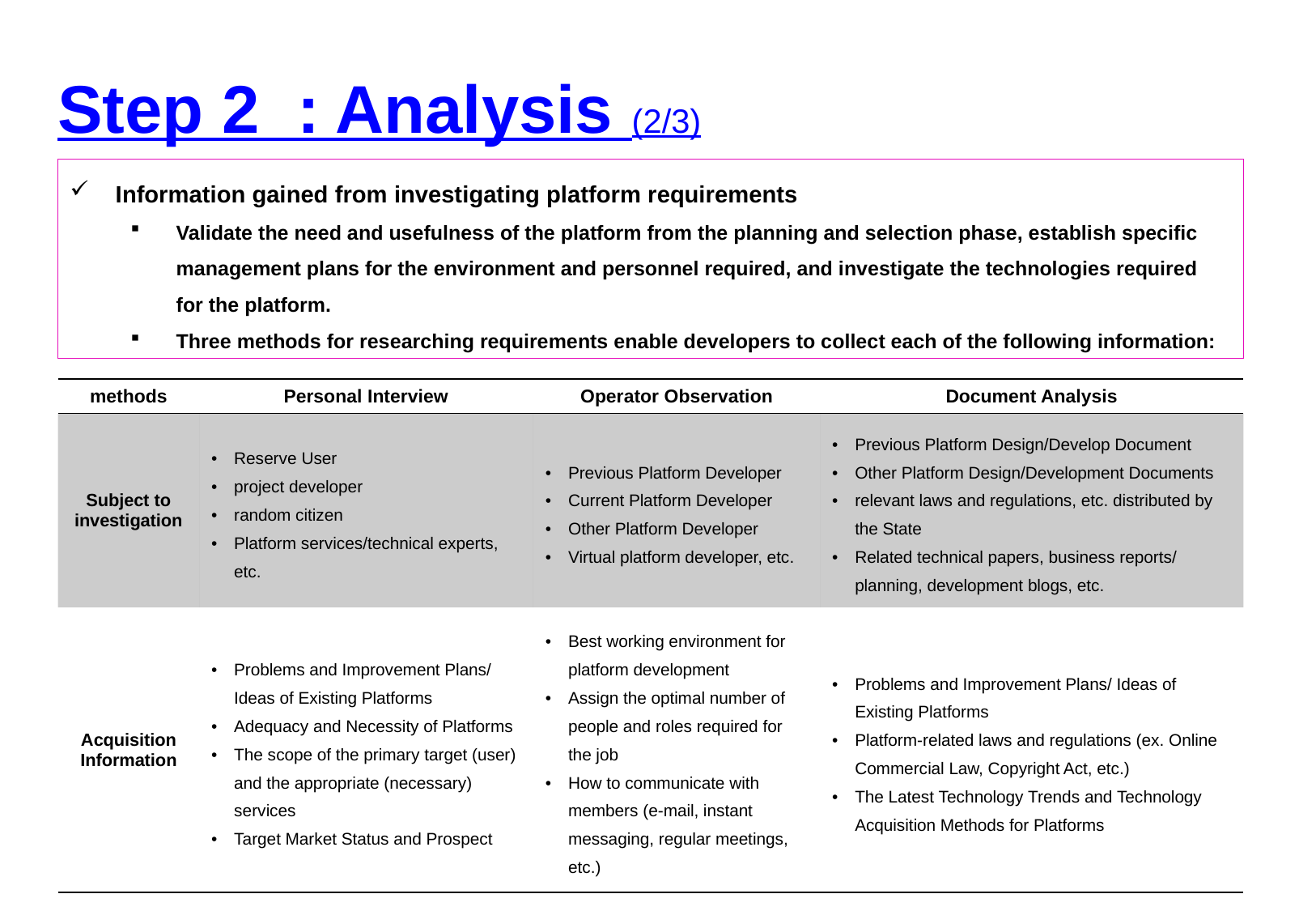

Step 2  : Analysis (2/3)
Information gained from investigating platform requirements
Validate the need and usefulness of the platform from the planning and selection phase, establish specific management plans for the environment and personnel required, and investigate the technologies required for the platform.
Three methods for researching requirements enable developers to collect each of the following information:
| methods | Personal Interview | Operator Observation | Document Analysis |
| --- | --- | --- | --- |
| Subject to investigation | Reserve User project developer random citizen Platform services/technical experts, etc. | Previous Platform Developer Current Platform Developer Other Platform Developer Virtual platform developer, etc. | Previous Platform Design/Develop Document Other Platform Design/Development Documents relevant laws and regulations, etc. distributed by the State Related technical papers, business reports/planning, development blogs, etc. |
| Acquisition Information | Problems and Improvement Plans/ Ideas of Existing Platforms Adequacy and Necessity of Platforms The scope of the primary target (user) and the appropriate (necessary) services Target Market Status and Prospect | Best working environment for platform development Assign the optimal number of people and roles required for the job How to communicate with members (e-mail, instant messaging, regular meetings, etc.) | Problems and Improvement Plans/ Ideas of Existing Platforms Platform-related laws and regulations (ex. Online Commercial Law, Copyright Act, etc.) The Latest Technology Trends and Technology Acquisition Methods for Platforms |